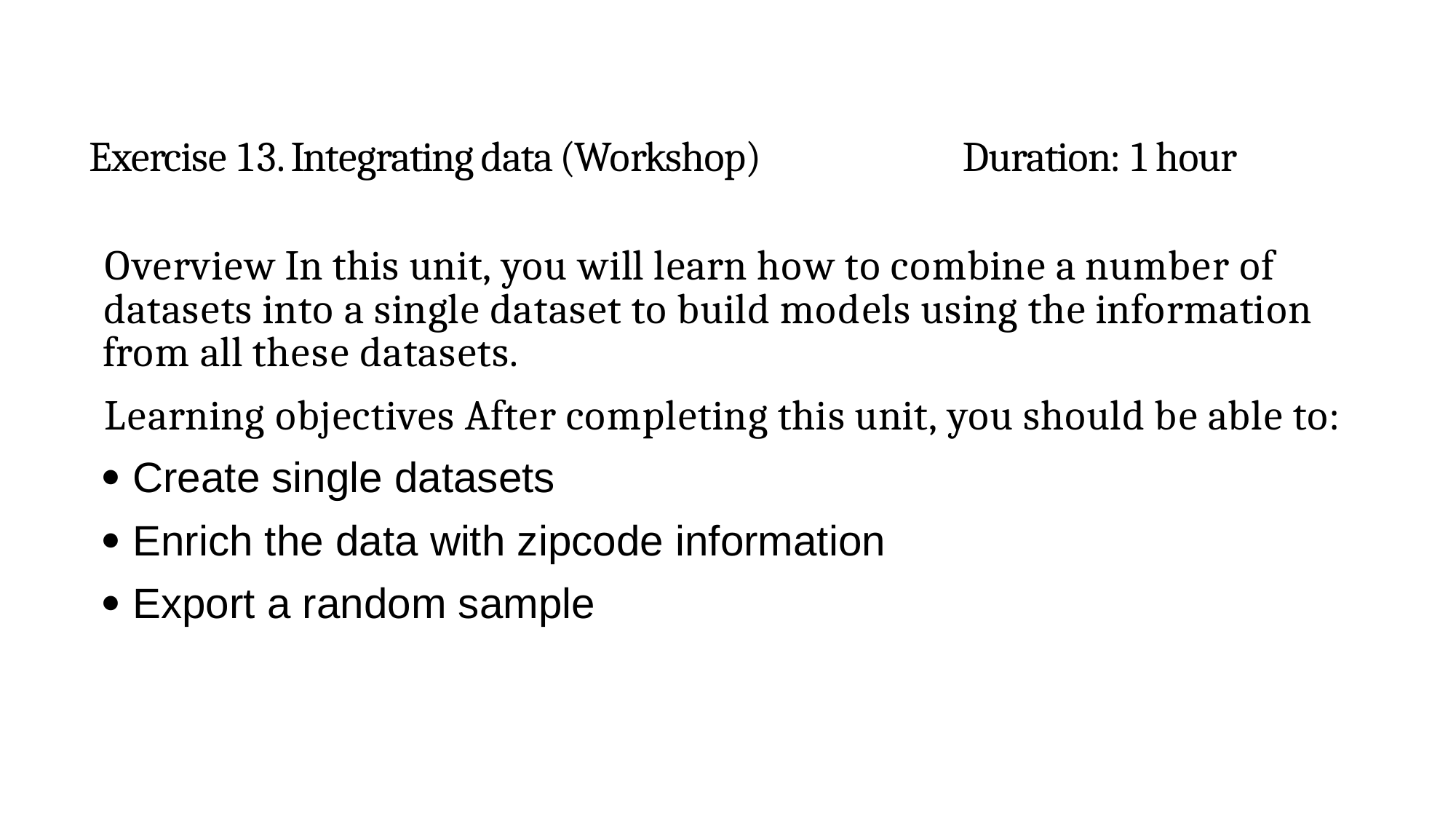

# Exercise 13. Integrating data (Workshop)		Duration: 1 hour
Overview In this unit, you will learn how to combine a number of datasets into a single dataset to build models using the information from all these datasets.
Learning objectives After completing this unit, you should be able to:
• Create single datasets
• Enrich the data with zipcode information
• Export a random sample